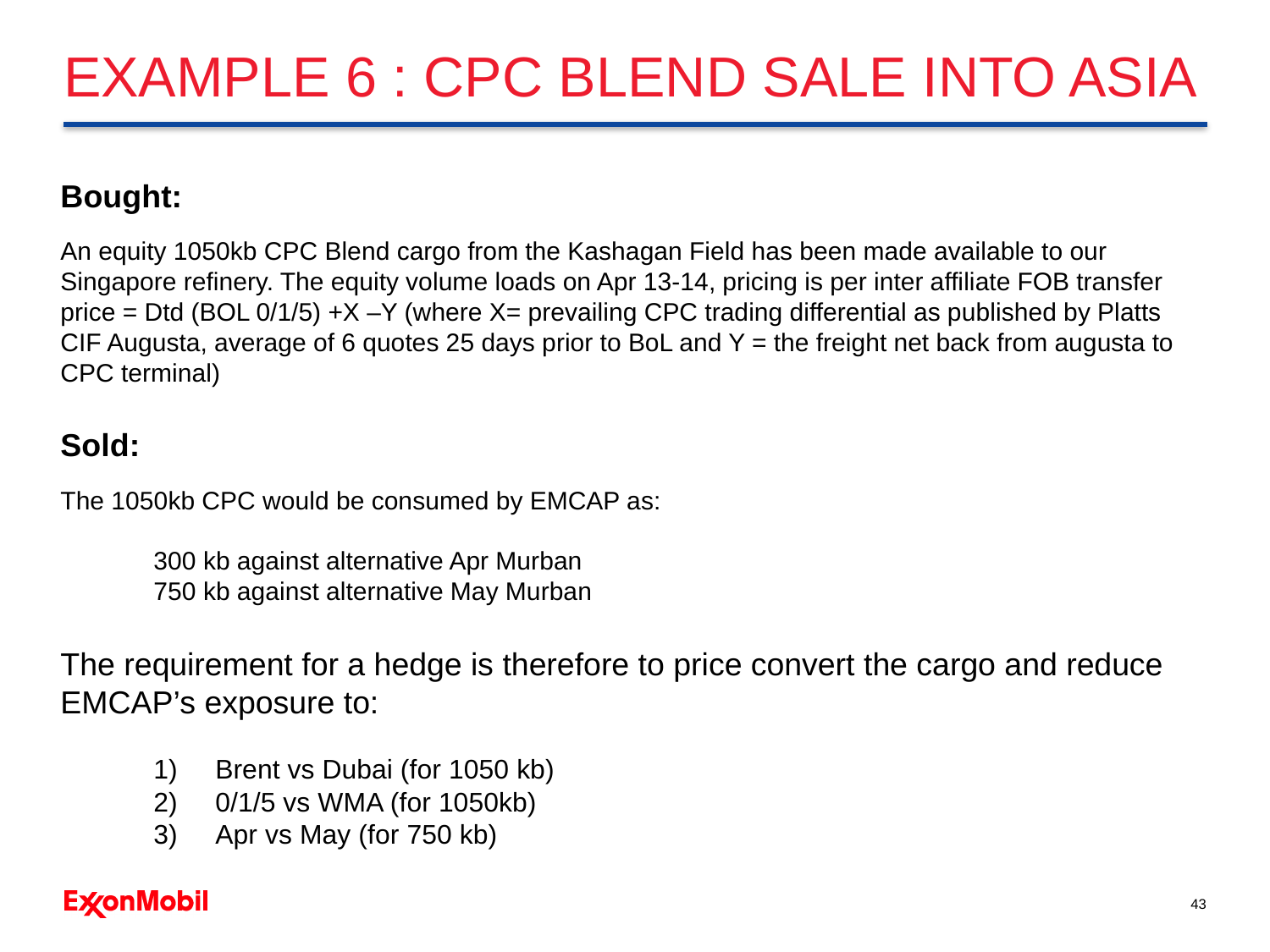

# EXAMPLE 6 : CPC BLEND SALE INTO ASIA
Bought:

An equity 1050kb CPC Blend cargo from the Kashagan Field has been made available to our Singapore refinery. The equity volume loads on Apr 13-14, pricing is per inter affiliate FOB transfer price = Dtd (BOL 0/1/5) +X –Y (where X= prevailing CPC trading differential as published by Platts CIF Augusta, average of 6 quotes 25 days prior to BoL and Y = the freight net back from augusta to CPC terminal)

Sold:

The 1050kb CPC would be consumed by EMCAP as:

300 kb against alternative Apr Murban
750 kb against alternative May Murban

The requirement for a hedge is therefore to price convert the cargo and reduce EMCAP’s exposure to:

Brent vs Dubai (for 1050 kb)
0/1/5 vs WMA (for 1050kb)
Apr vs May (for 750 kb)